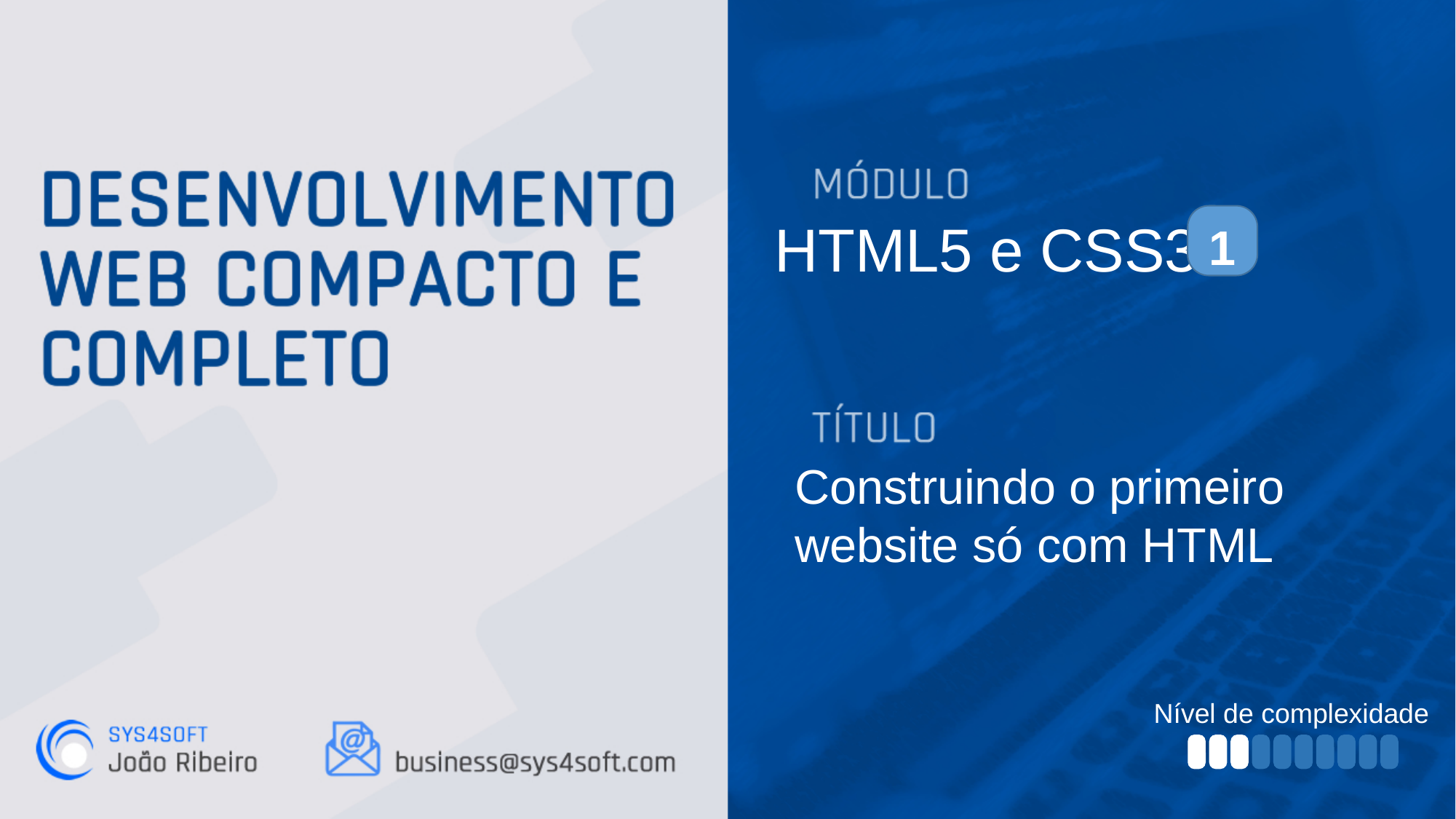

HTML5 e CSS3
1
Construindo o primeiro
website só com HTML
Nível de complexidade